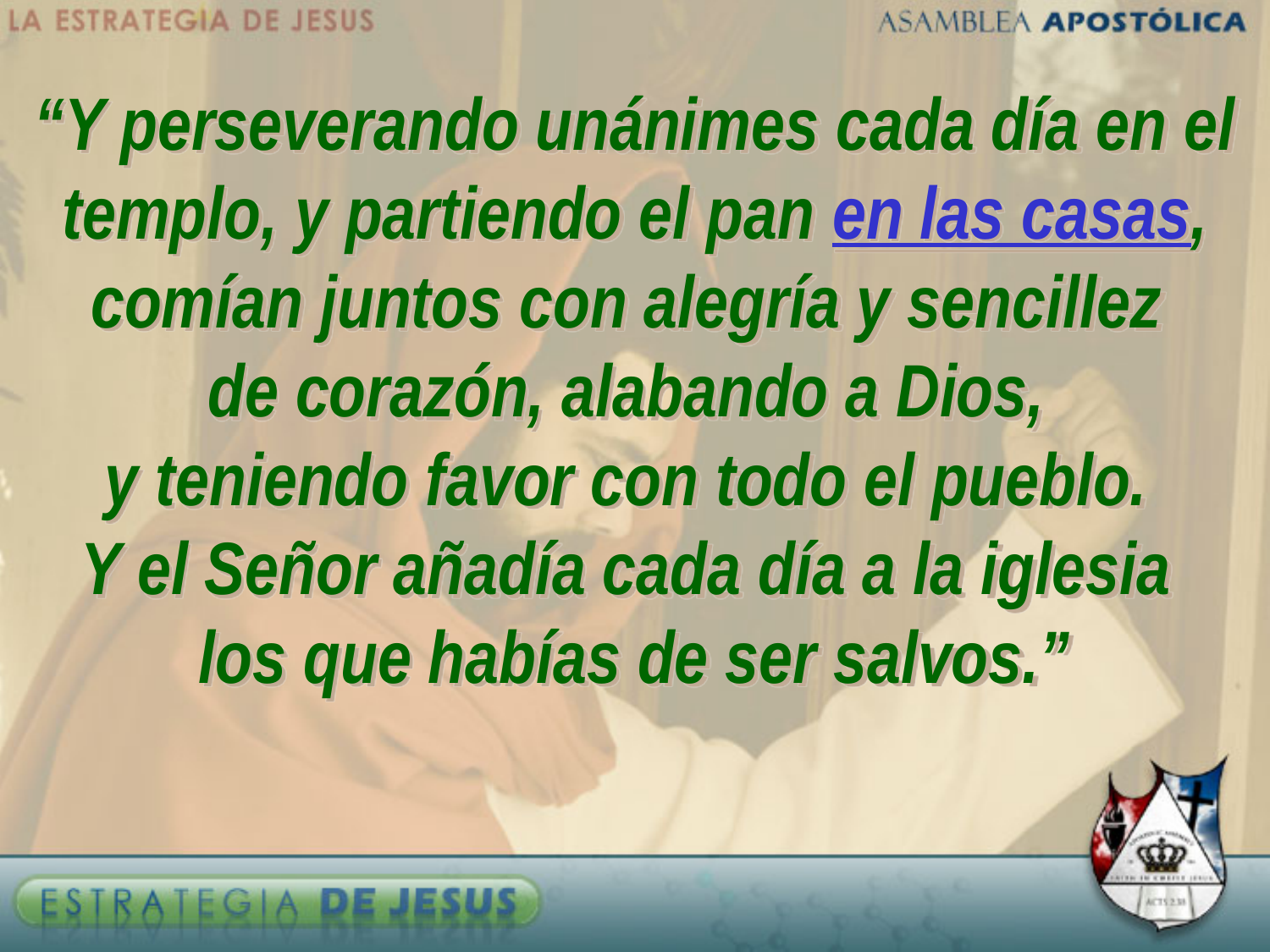

“Y perseverando unánimes cada día en el templo, y partiendo el pan en las casas, comían juntos con alegría y sencillez
de corazón, alabando a Dios,
y teniendo favor con todo el pueblo.
Y el Señor añadía cada día a la iglesia
los que habías de ser salvos.”